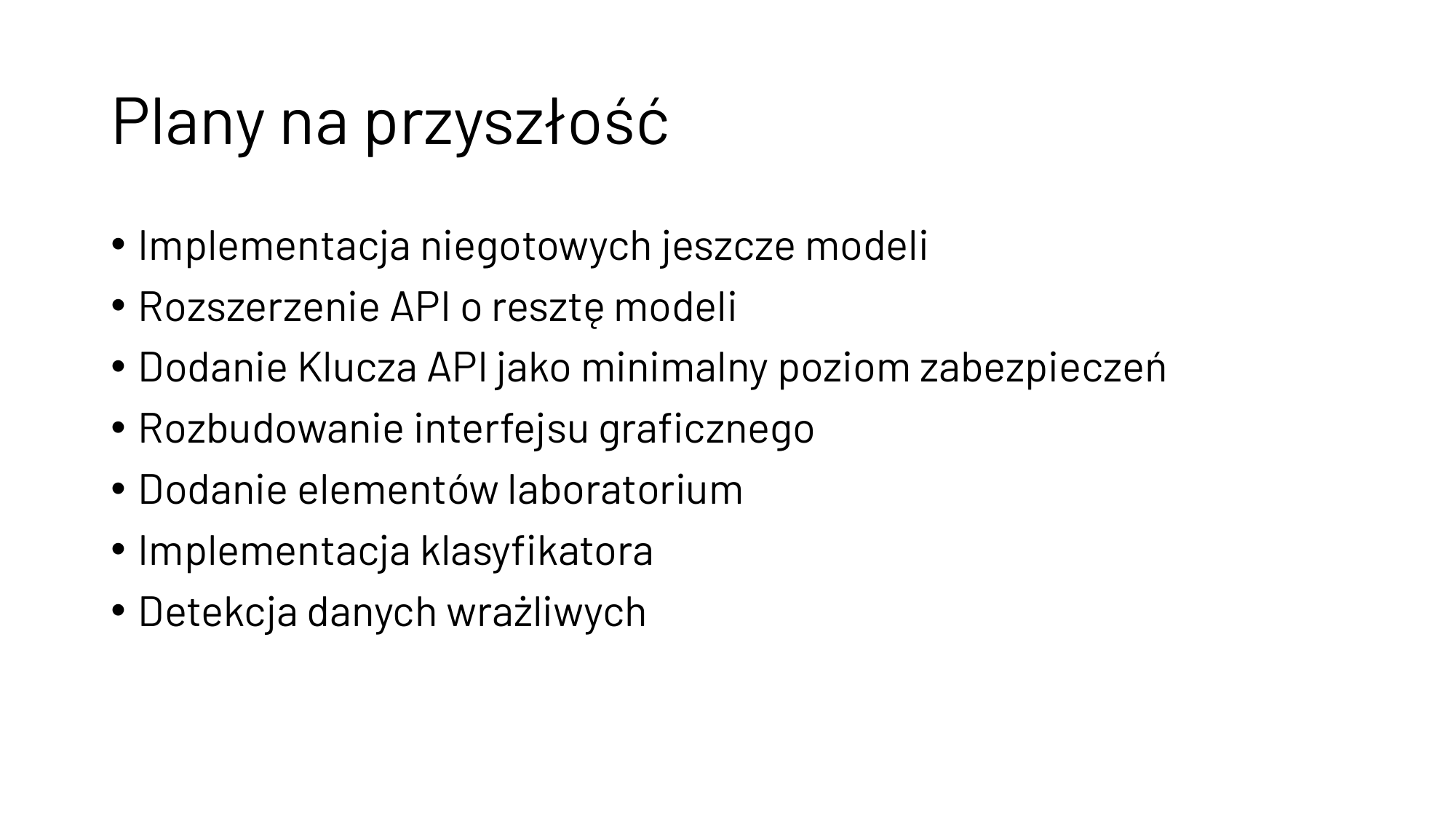

# Plany na przyszłość
Implementacja niegotowych jeszcze modeli
Rozszerzenie API o resztę modeli
Dodanie Klucza API jako minimalny poziom zabezpieczeń
Rozbudowanie interfejsu graficznego
Dodanie elementów laboratorium
Implementacja klasyfikatora
Detekcja danych wrażliwych